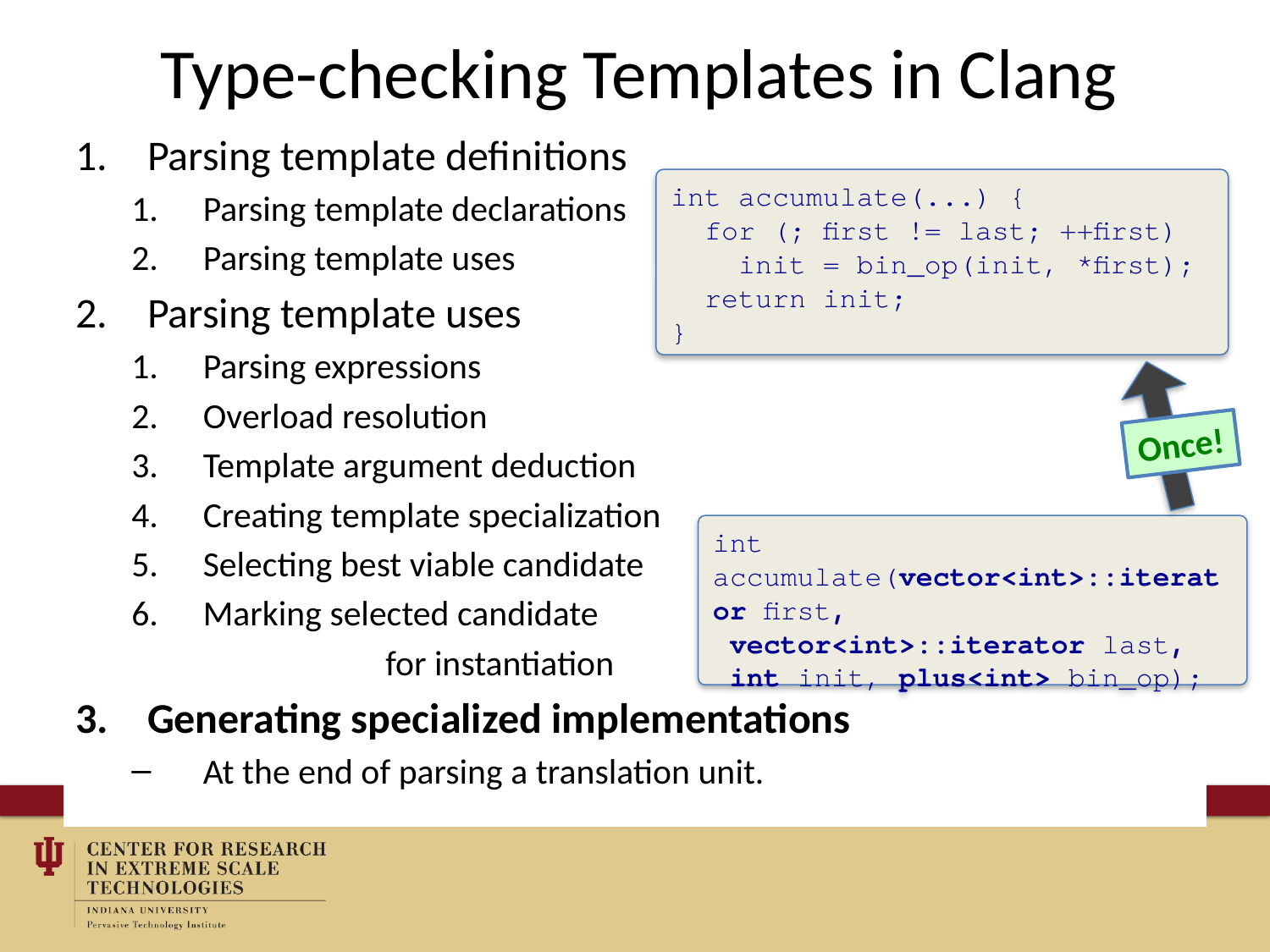

# Type-checking Templates in Clang
Parsing template definitions
Parsing template declarations
Parsing template uses
Parsing template uses
Parsing expressions
Overload resolution
Template argument deduction
Creating template specialization
Selecting best viable candidate
Marking selected candidate
		for instantiation
Generating specialized implementations
At the end of parsing a translation unit.
int accumulate(...) {
  for (; first != last; ++first)
    init = bin_op(init, *first);
  return init;
}

Once!
int accumulate(vector<int>::iterator first,
 vector<int>::iterator last,
 int init, plus<int> bin_op);